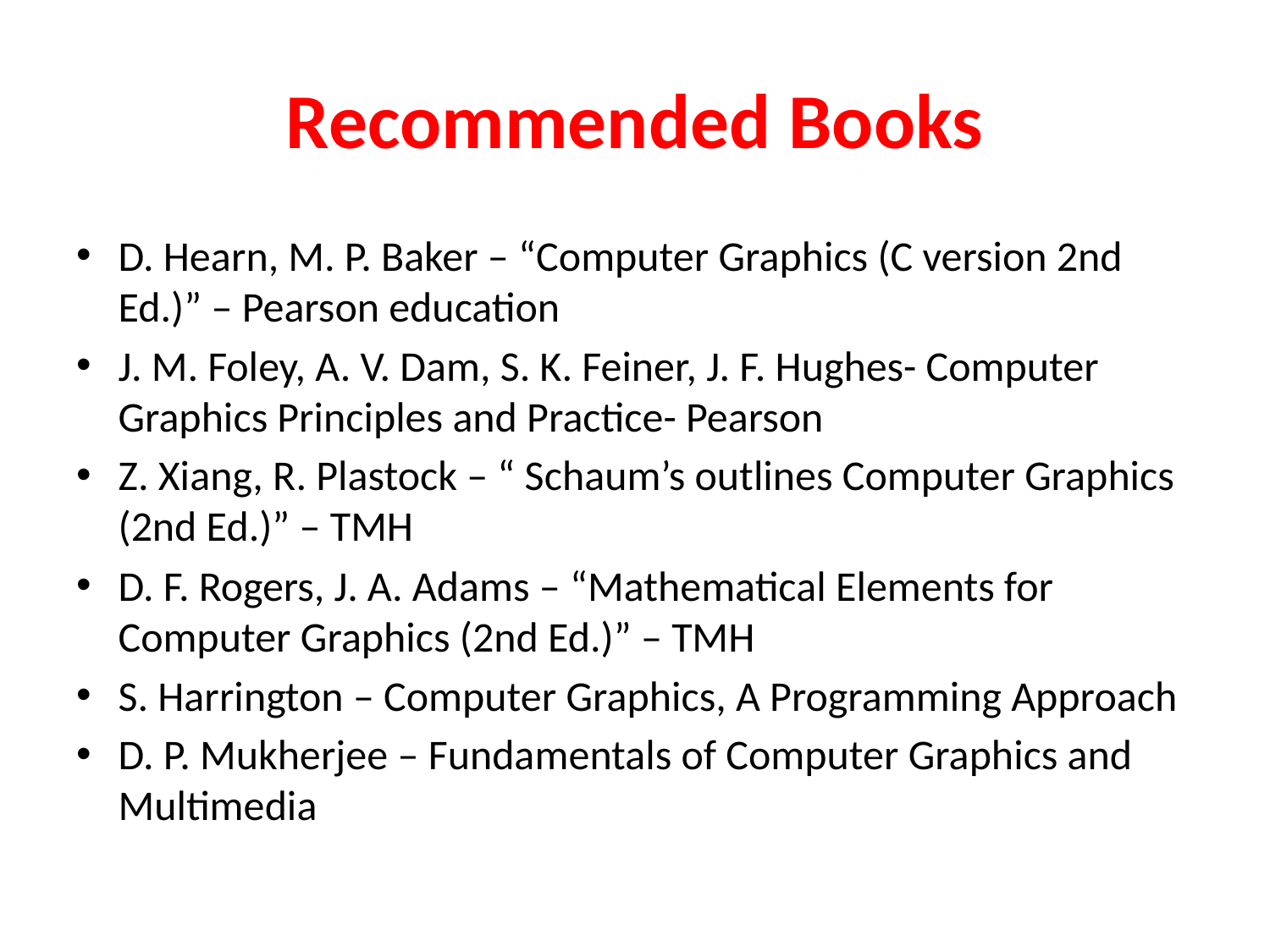

# Recommended Books
D. Hearn, M. P. Baker – “Computer Graphics (C version 2nd Ed.)” – Pearson education
J. M. Foley, A. V. Dam, S. K. Feiner, J. F. Hughes- Computer Graphics Principles and Practice- Pearson
Z. Xiang, R. Plastock – “ Schaum’s outlines Computer Graphics (2nd Ed.)” – TMH
D. F. Rogers, J. A. Adams – “Mathematical Elements for Computer Graphics (2nd Ed.)” – TMH
S. Harrington – Computer Graphics, A Programming Approach
D. P. Mukherjee – Fundamentals of Computer Graphics and Multimedia